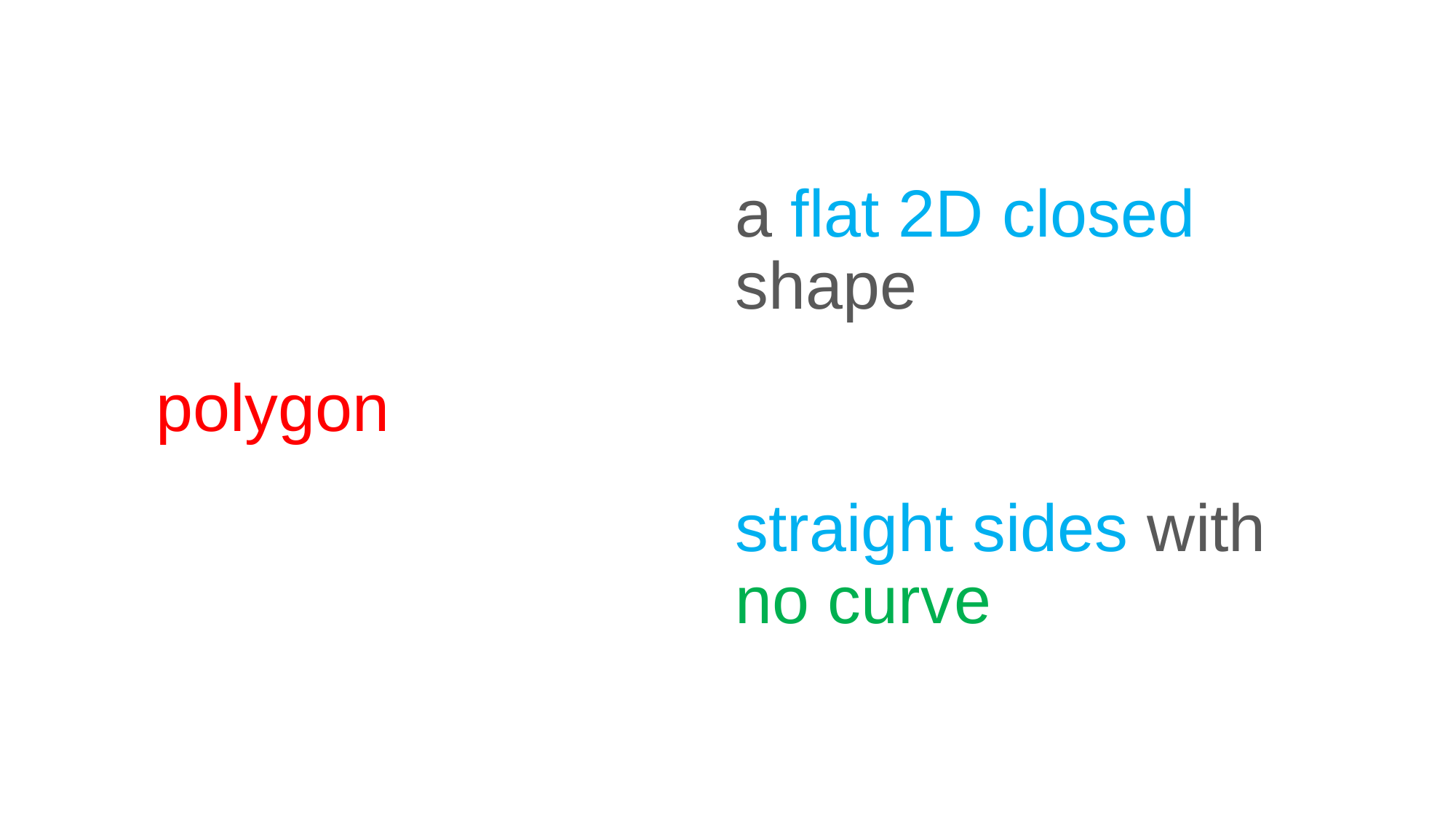

a flat 2D closed shape
# polygon
straight sides with no curve